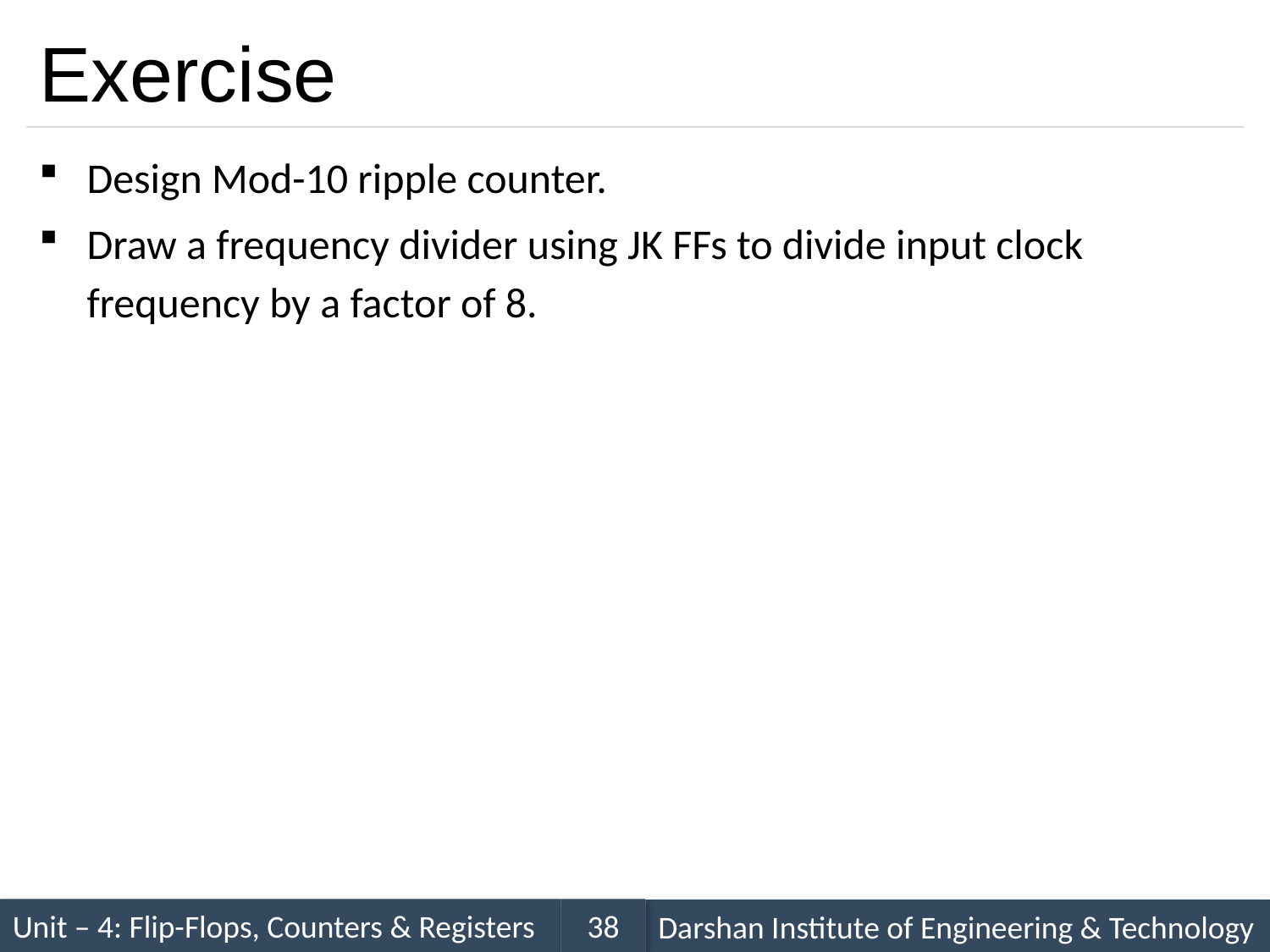

# Exercise
Design Mod-10 ripple counter.
Draw a frequency divider using JK FFs to divide input clock frequency by a factor of 8.